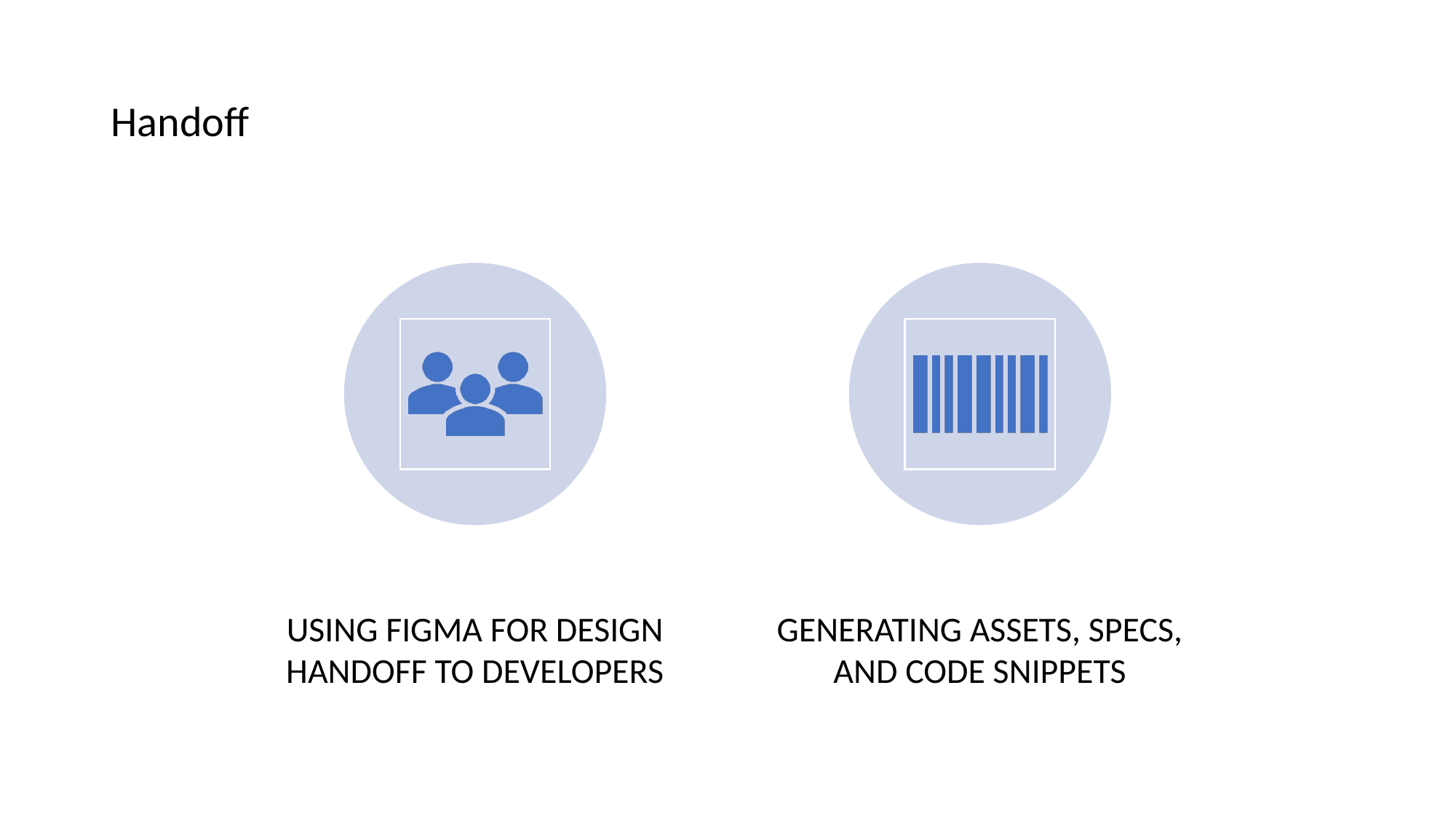

# Handoff
Using Figma for design handoff to developers
Generating assets, specs, and code snippets